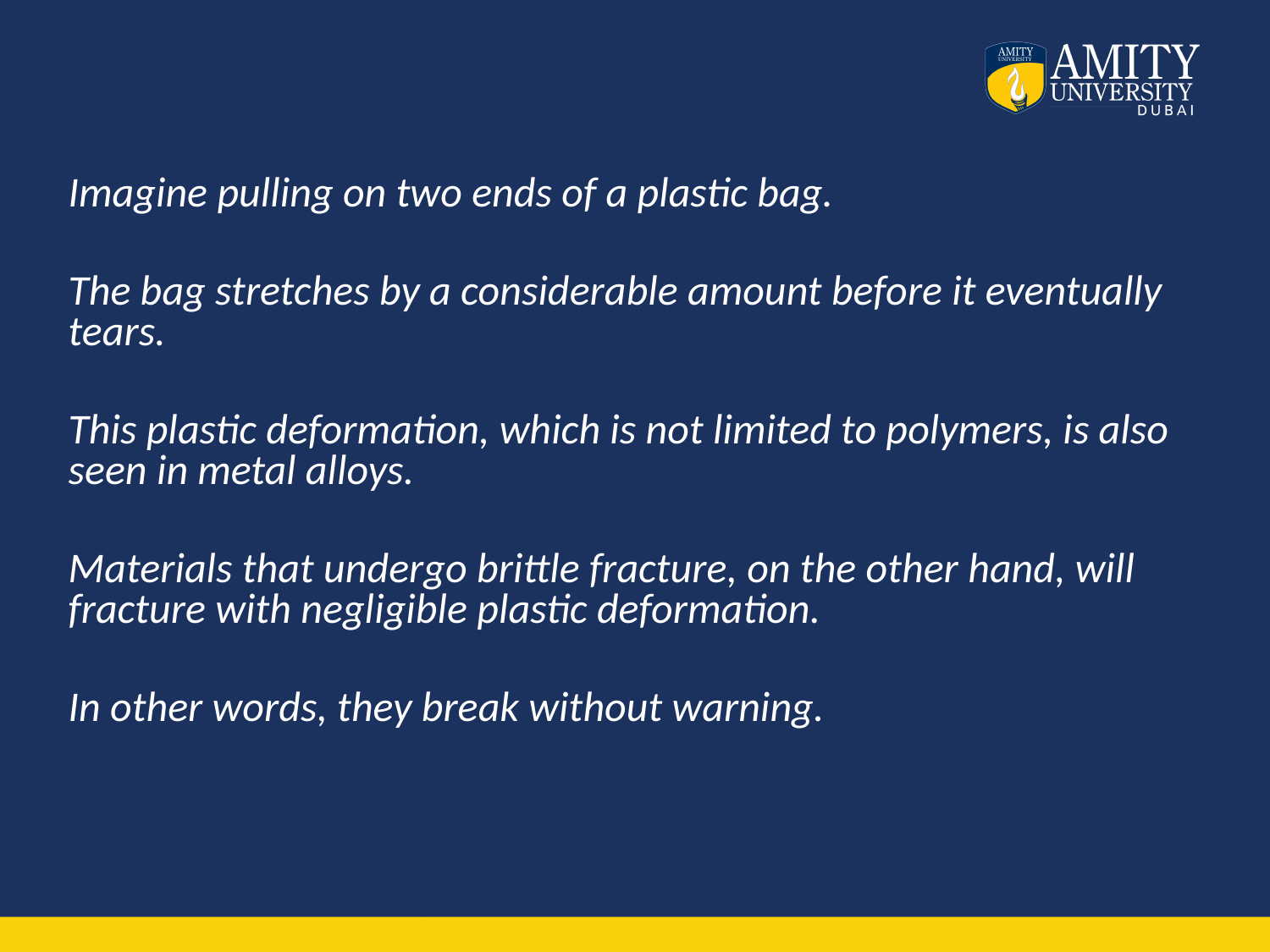

#
Imagine pulling on two ends of a plastic bag.

The bag stretches by a considerable amount before it eventually tears.

This plastic deformation, which is not limited to polymers, is also seen in metal alloys.

Materials that undergo brittle fracture, on the other hand, will fracture with negligible plastic deformation.

In other words, they break without warning.